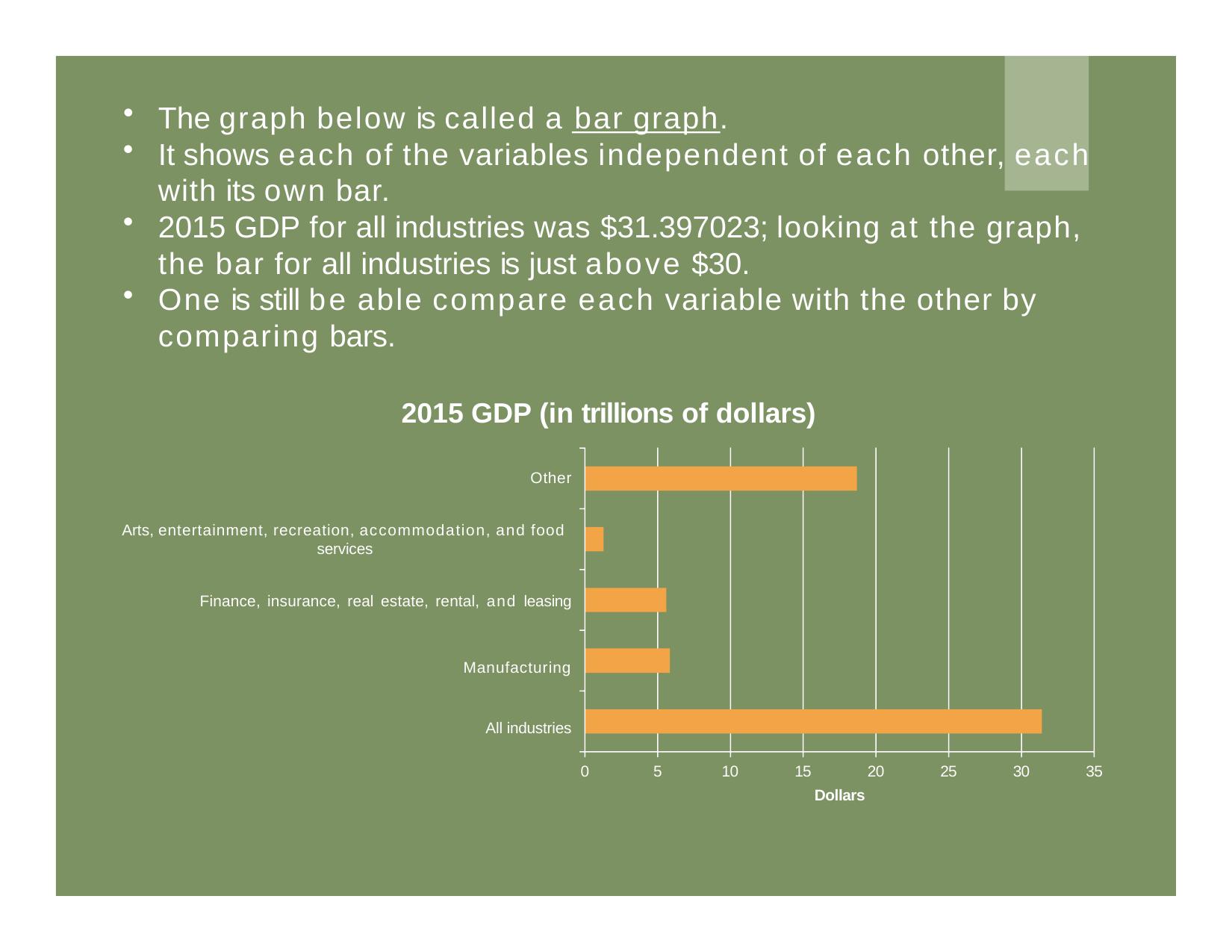

The graph below is called a bar graph.
It shows each of the variables independent of each other, each with its own bar.
2015 GDP for all industries was $31.397023; looking at the graph, the bar for all industries is just above $30.
One is still be able compare each variable with the other by comparing bars.

2015 GDP (in trillions of dollars)

Other

Arts, entertainment, recreation, accommodation, and food services

Finance, insurance, real estate, rental, and leasing
Manufacturing All industries
0
5
10
15
20
25
30
35
Dollars